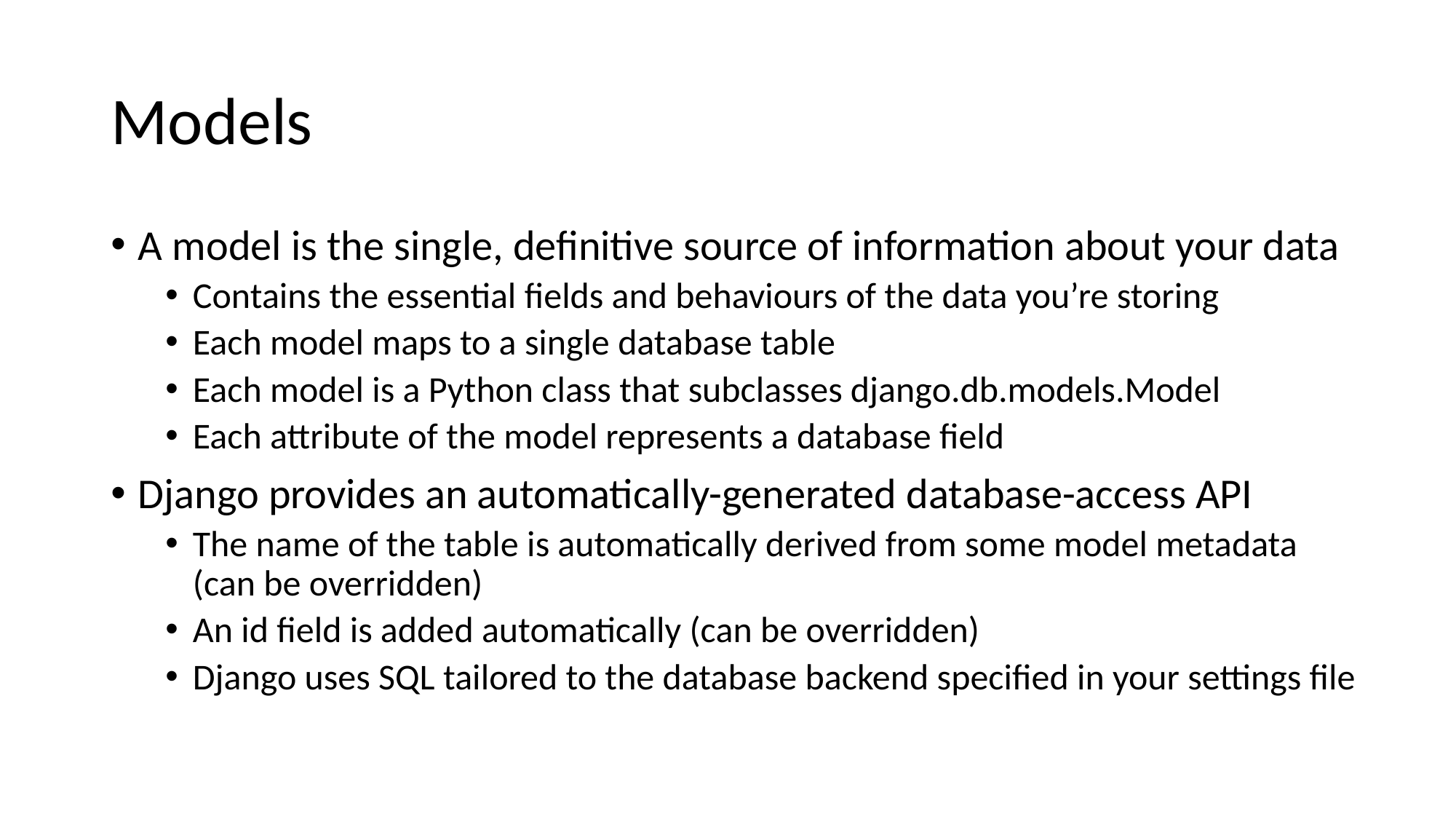

# Models
A model is the single, definitive source of information about your data
Contains the essential fields and behaviours of the data you’re storing
Each model maps to a single database table
Each model is a Python class that subclasses django.db.models.Model
Each attribute of the model represents a database field
Django provides an automatically-generated database-access API
The name of the table is automatically derived from some model metadata
(can be overridden)
An id field is added automatically (can be overridden)
Django uses SQL tailored to the database backend specified in your settings file